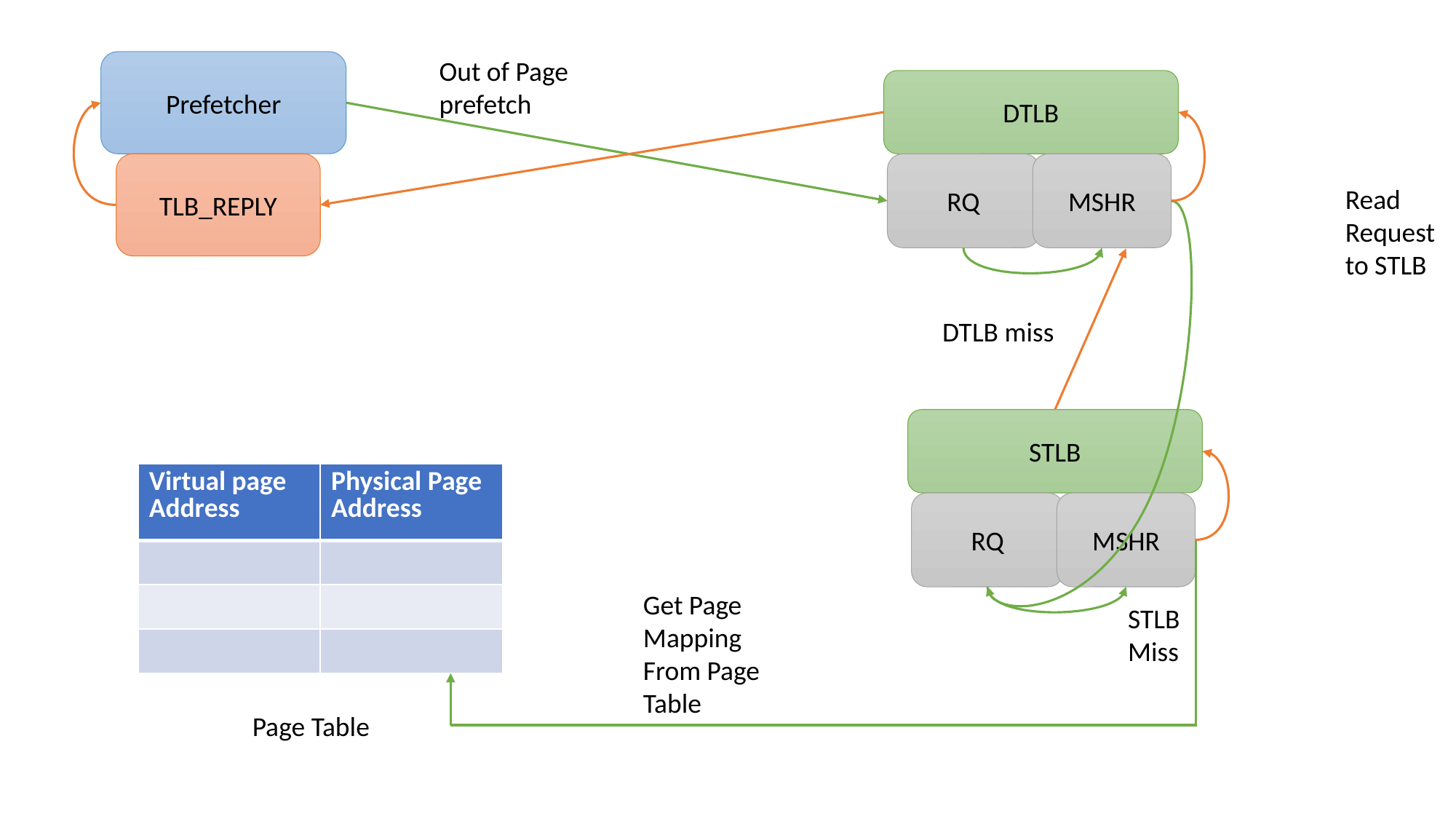

Out of Page prefetch
Prefetcher
DTLB
TLB_REPLY
RQ
MSHR
Read Request to STLB
DTLB miss
STLB
| Virtual page Address | Physical Page Address |
| --- | --- |
|  |  |
|  |  |
|  |  |
RQ
MSHR
Get Page Mapping From Page Table
STLB Miss
Page Table